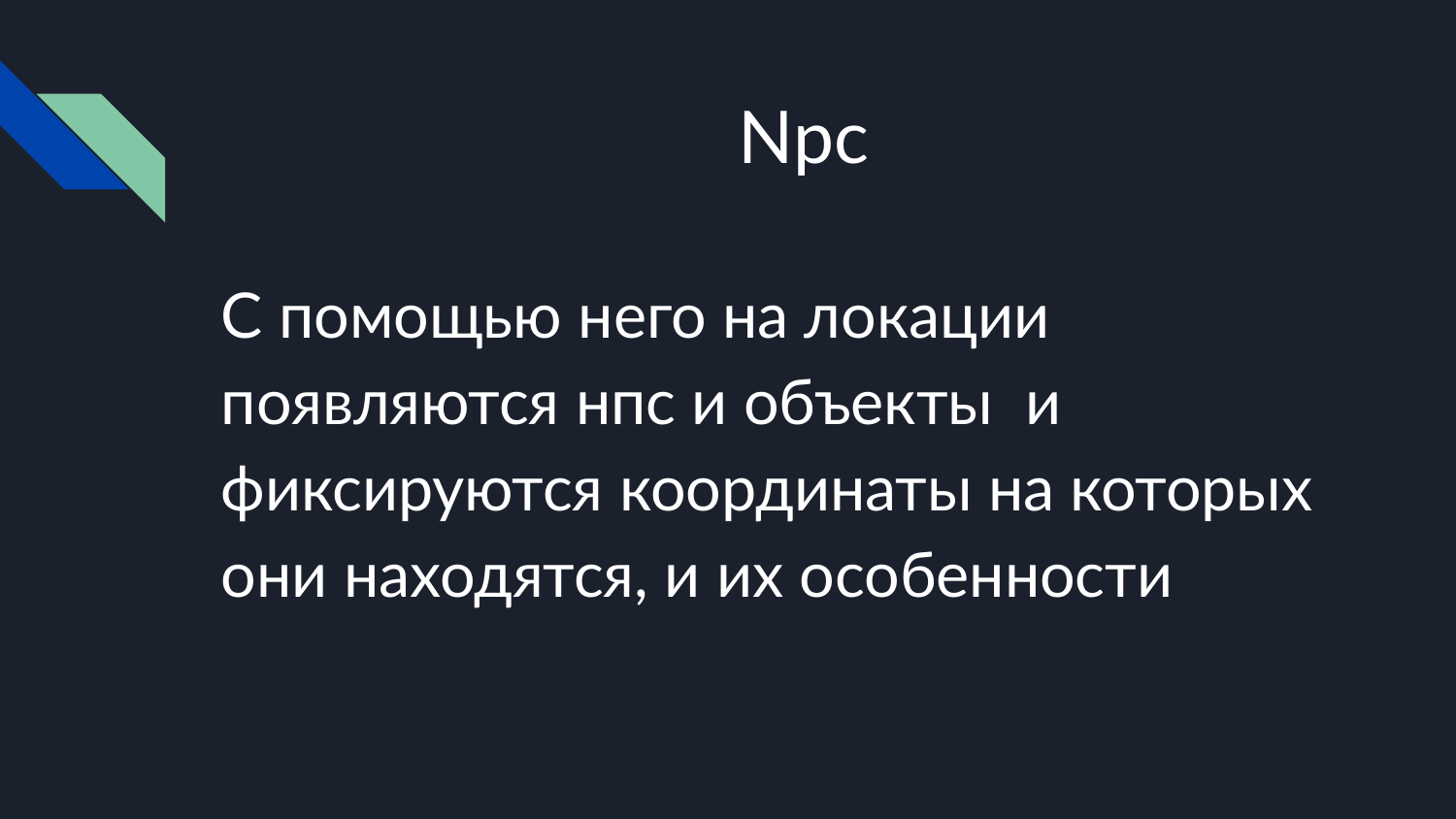

# Npc
С помощью него на локации появляются нпс и объекты  и фиксируются координаты на которых они находятся, и их особенности